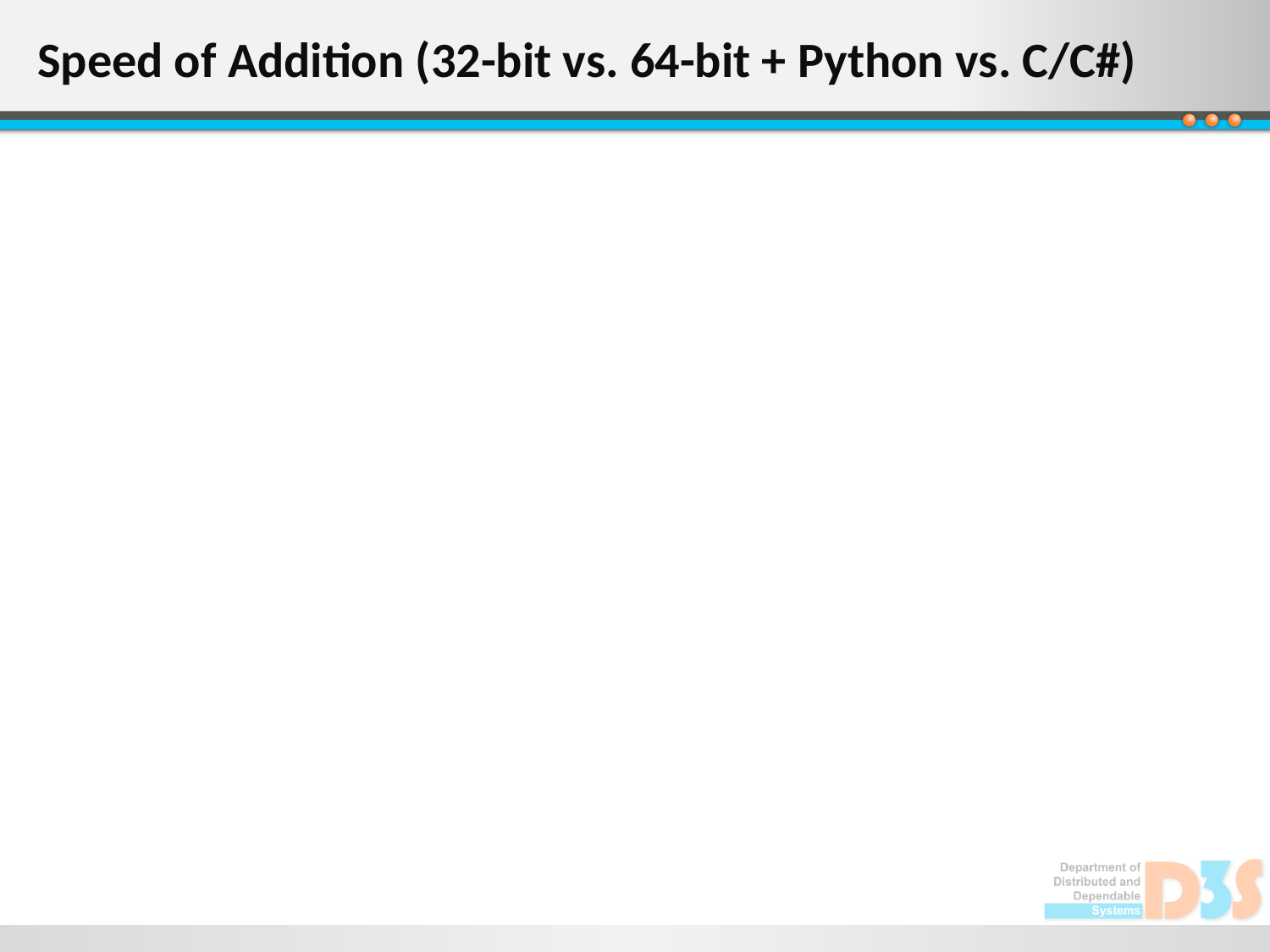

# Speed of Addition (32-bit vs. 64-bit + Python vs. C/C#)